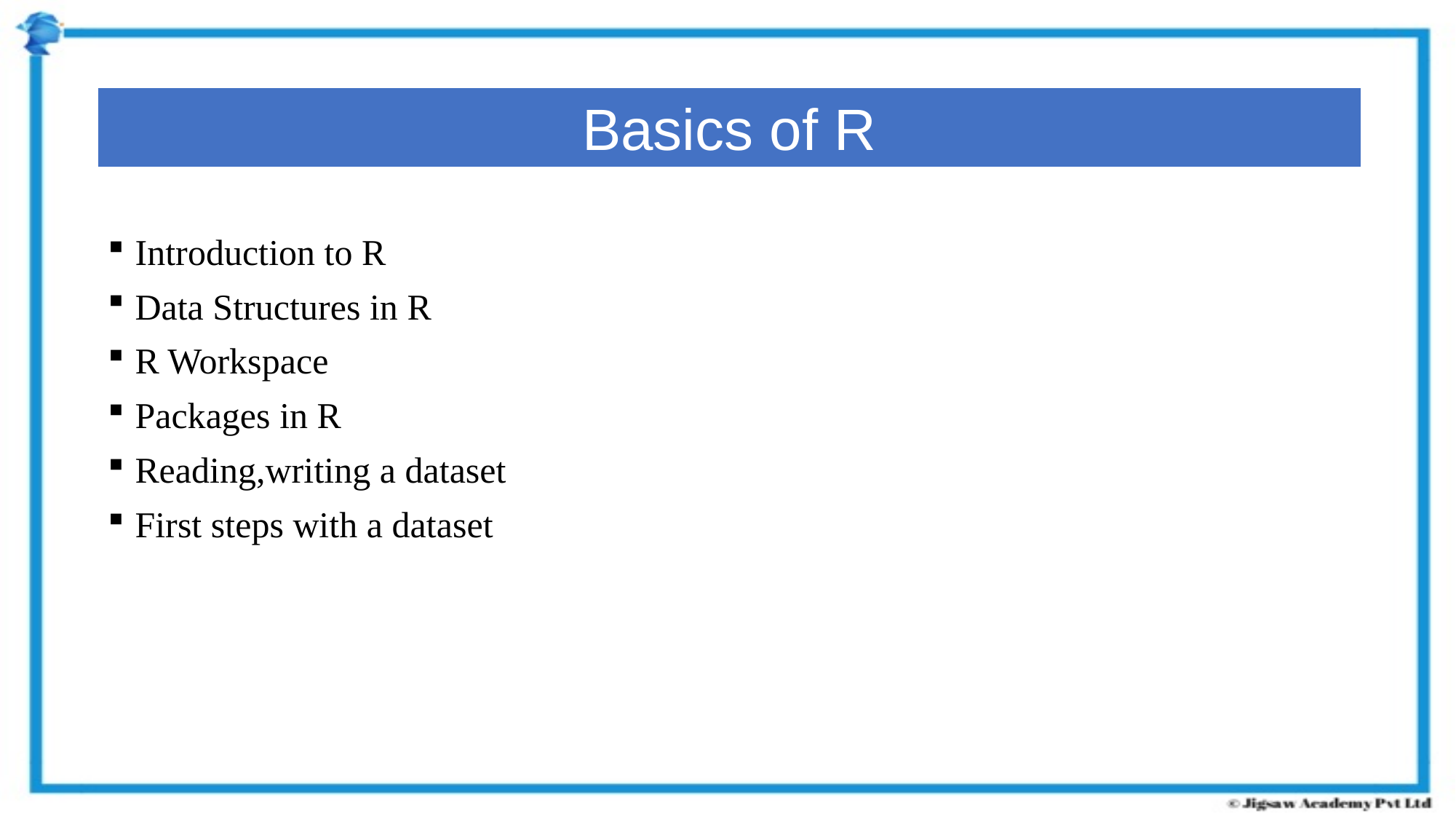

Basics of R

Introduction to R
Data Structures in R
R Workspace
Packages in R
Reading,writing a dataset
First steps with a dataset